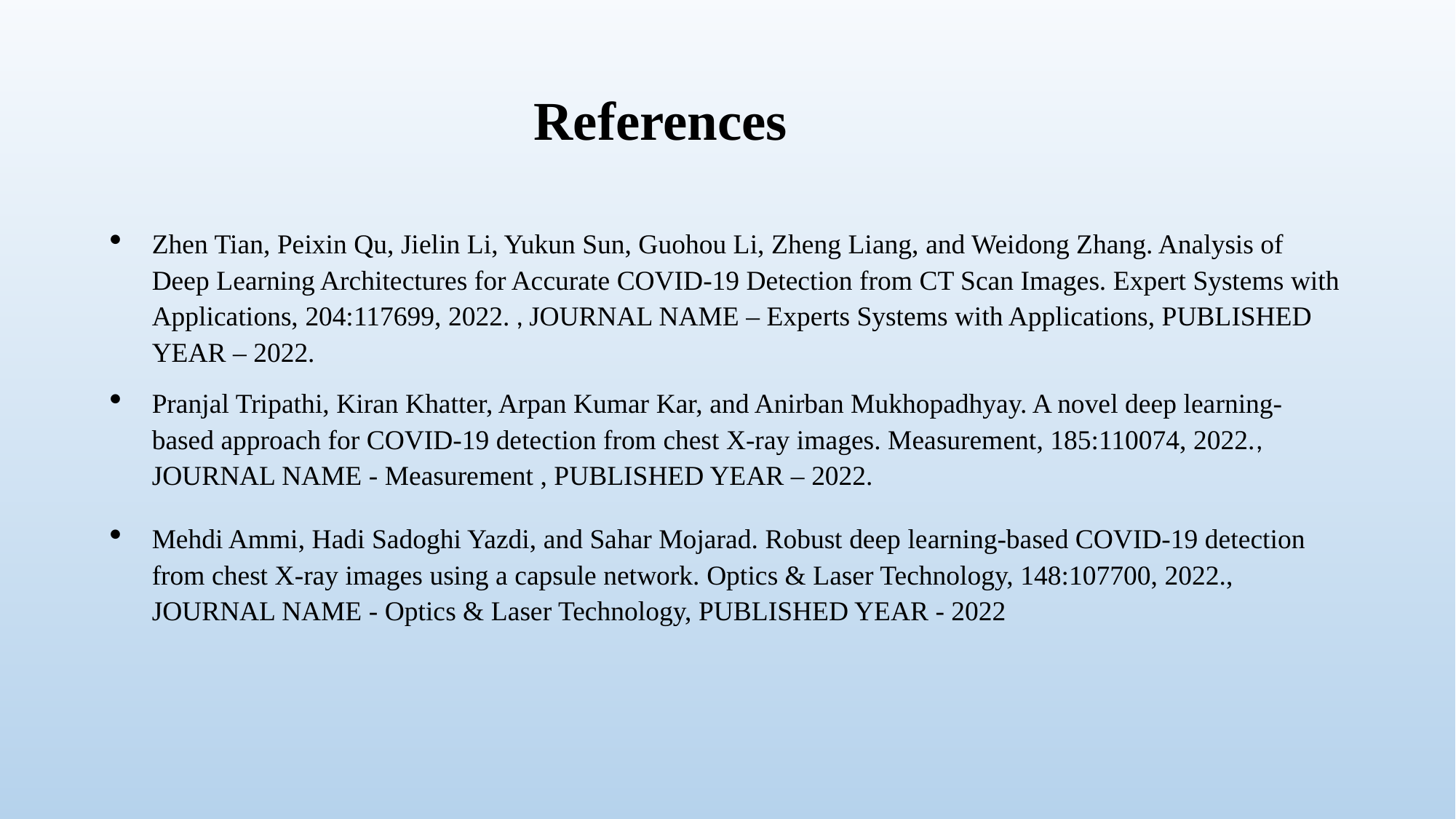

# References
Zhen Tian, Peixin Qu, Jielin Li, Yukun Sun, Guohou Li, Zheng Liang, and Weidong Zhang. Analysis of Deep Learning Architectures for Accurate COVID-19 Detection from CT Scan Images. Expert Systems with Applications, 204:117699, 2022. , JOURNAL NAME – Experts Systems with Applications, PUBLISHED YEAR – 2022.
Pranjal Tripathi, Kiran Khatter, Arpan Kumar Kar, and Anirban Mukhopadhyay. A novel deep learning-based approach for COVID-19 detection from chest X-ray images. Measurement, 185:110074, 2022., JOURNAL NAME - Measurement , PUBLISHED YEAR – 2022.
Mehdi Ammi, Hadi Sadoghi Yazdi, and Sahar Mojarad. Robust deep learning-based COVID-19 detection from chest X-ray images using a capsule network. Optics & Laser Technology, 148:107700, 2022., JOURNAL NAME - Optics & Laser Technology, PUBLISHED YEAR - 2022